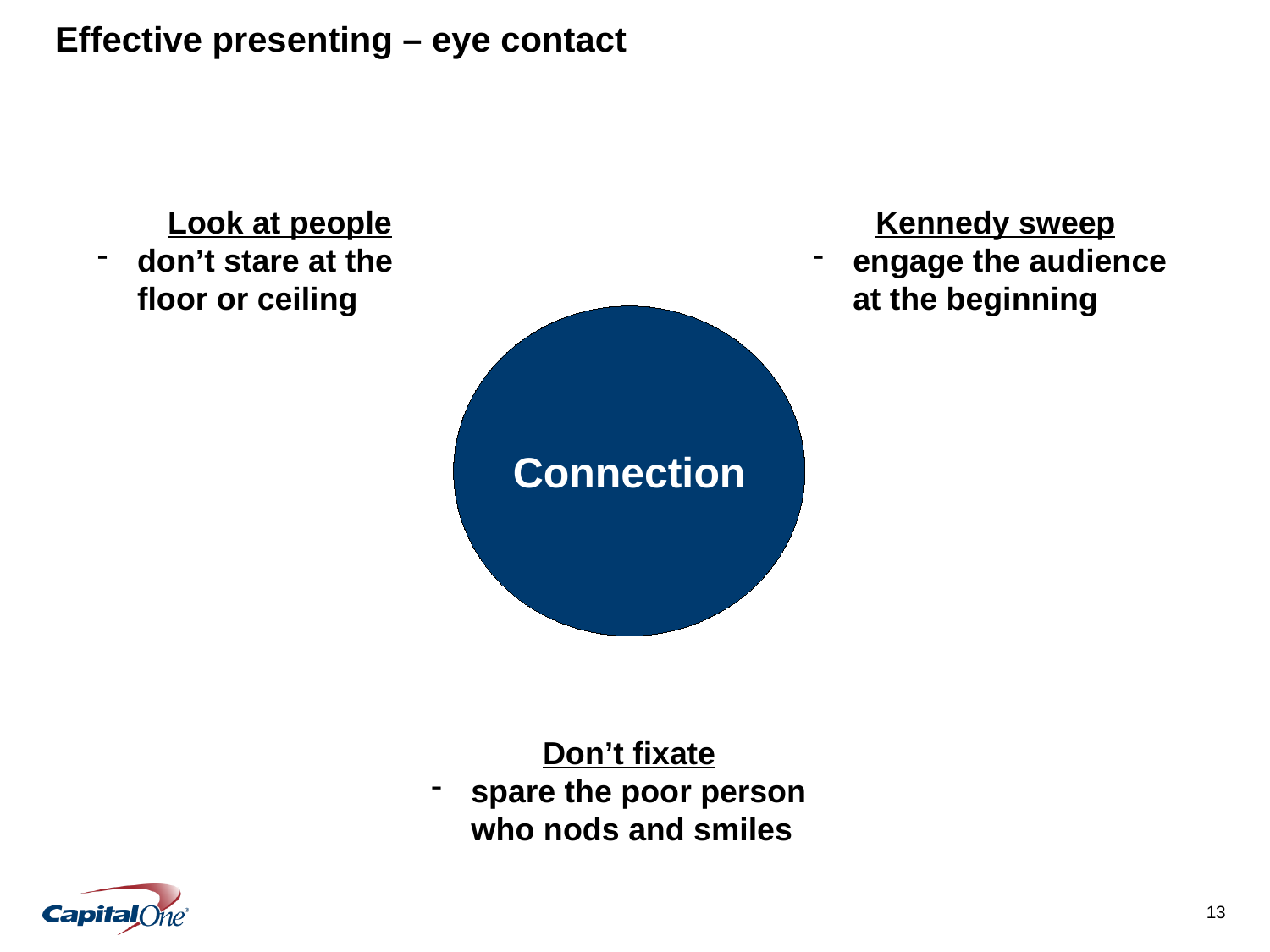

# Effective presenting – eye contact
Look at people
don’t stare at the floor or ceiling
Kennedy sweep
engage the audience at the beginning
Connection
Don’t fixate
spare the poor person who nods and smiles